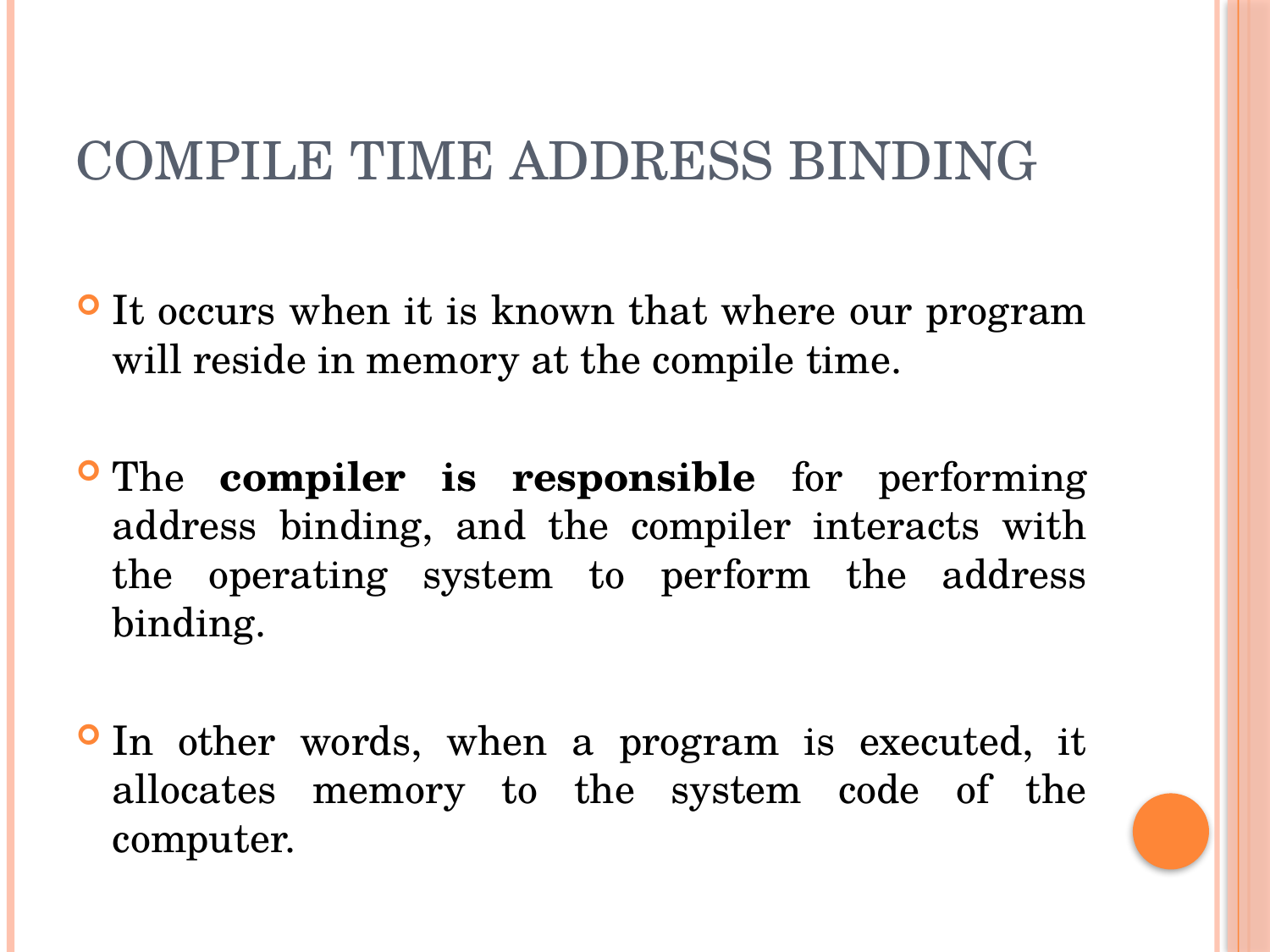

# COMPILE TIME ADDRESS BINDING
It occurs when it is known that where our program will reside in memory at the compile time.

The compiler is responsible for performing address binding, and the compiler interacts with the operating system to perform the address binding.

In other words, when a program is executed, it allocates memory to the system code of the computer.